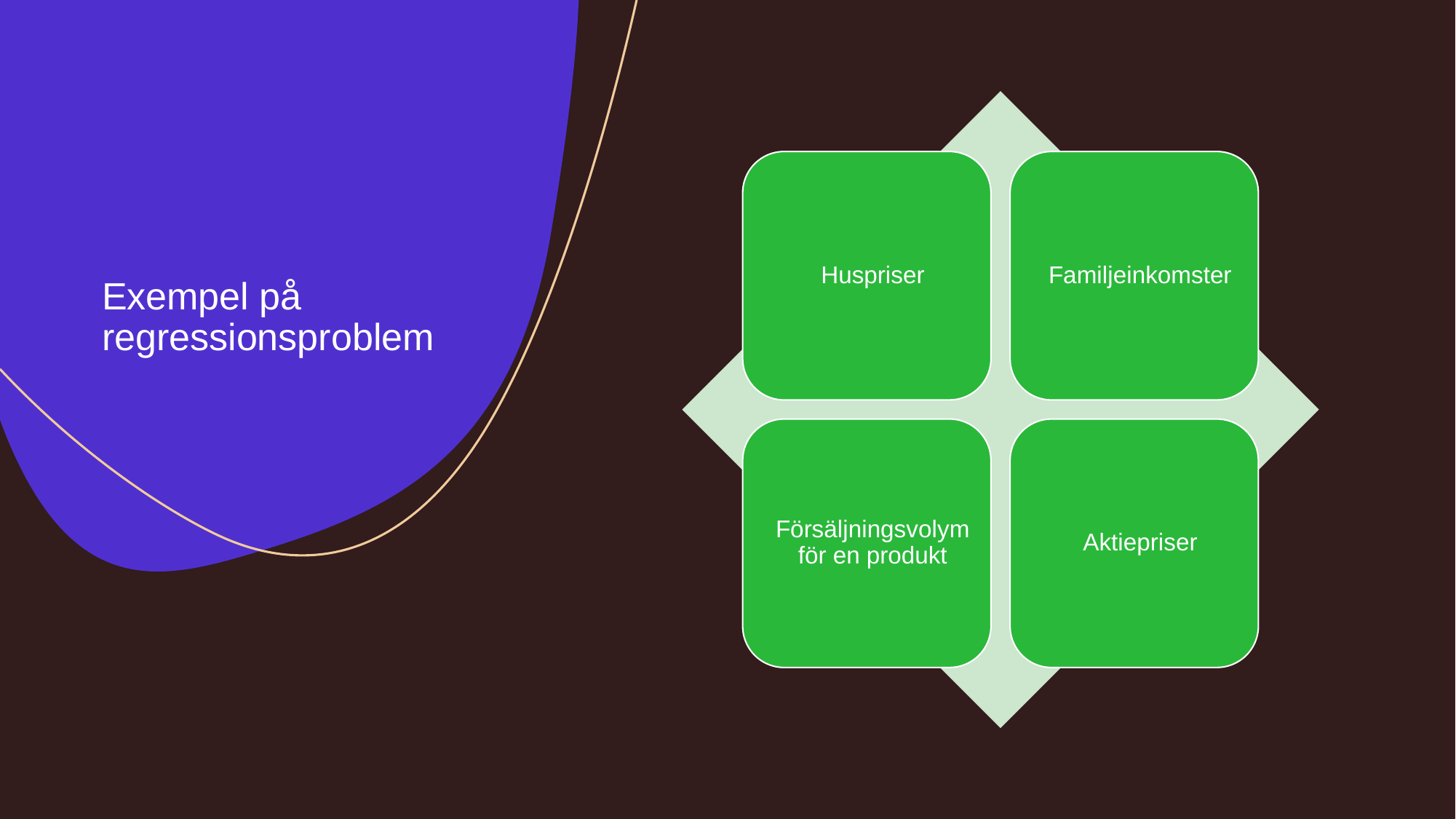

# Exempel på regressionsproblem
Huspriser
Familjeinkomster
Försäljningsvolym för en produkt
Aktiepriser